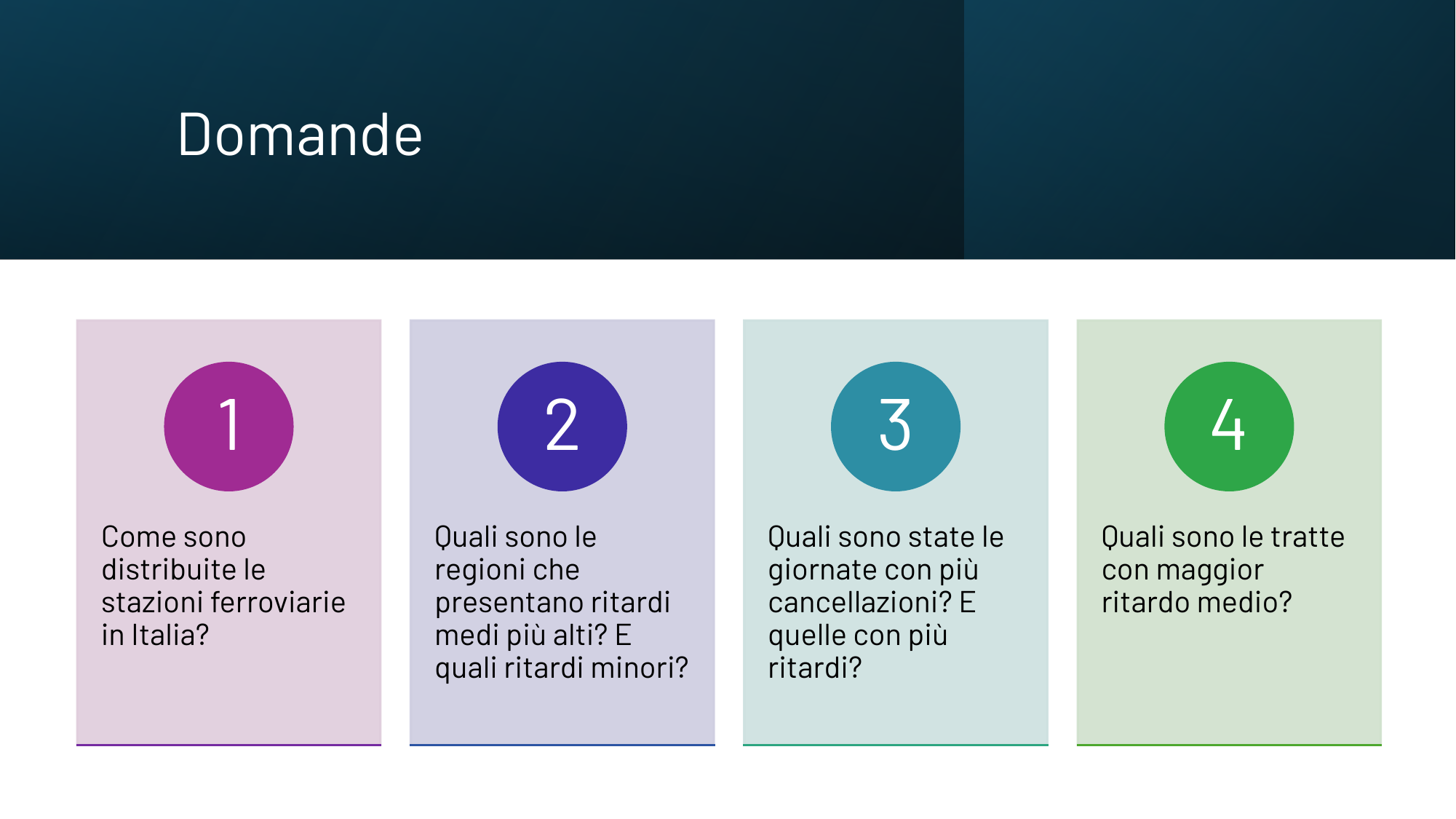

# Domande
Come sono distribuite le stazioni ferroviarie in Italia?
1
Quali sono le regioni che presentano ritardi medi più alti? E quali ritardi minori?
2
Quali sono state le giornate con più cancellazioni? E quelle con più ritardi?
3
Quali sono le tratte con maggior ritardo medio?
4